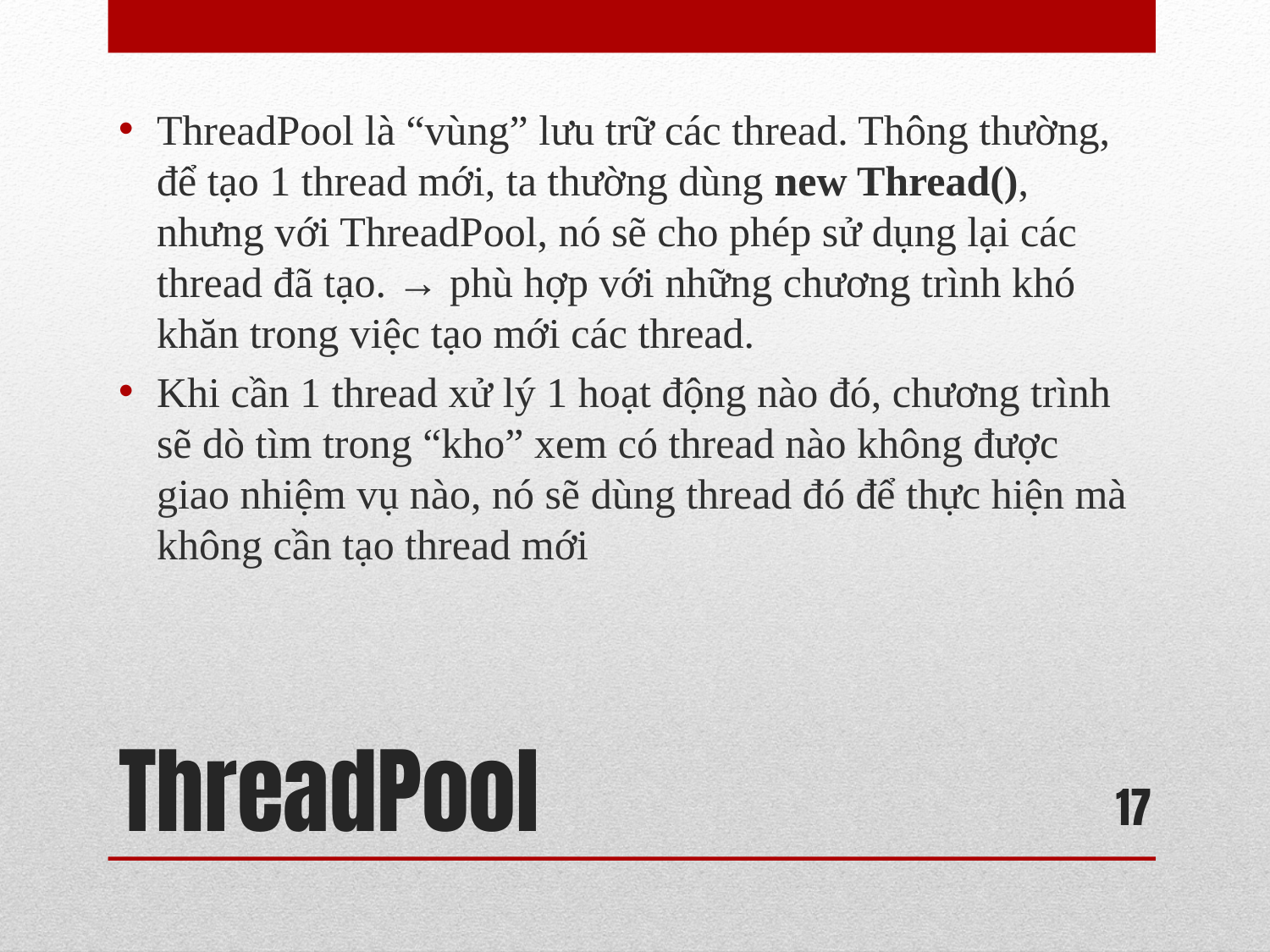

ThreadPool là “vùng” lưu trữ các thread. Thông thường, để tạo 1 thread mới, ta thường dùng new Thread(), nhưng với ThreadPool, nó sẽ cho phép sử dụng lại các thread đã tạo. → phù hợp với những chương trình khó khăn trong việc tạo mới các thread.
Khi cần 1 thread xử lý 1 hoạt động nào đó, chương trình sẽ dò tìm trong “kho” xem có thread nào không được giao nhiệm vụ nào, nó sẽ dùng thread đó để thực hiện mà không cần tạo thread mới

# ThreadPool
17